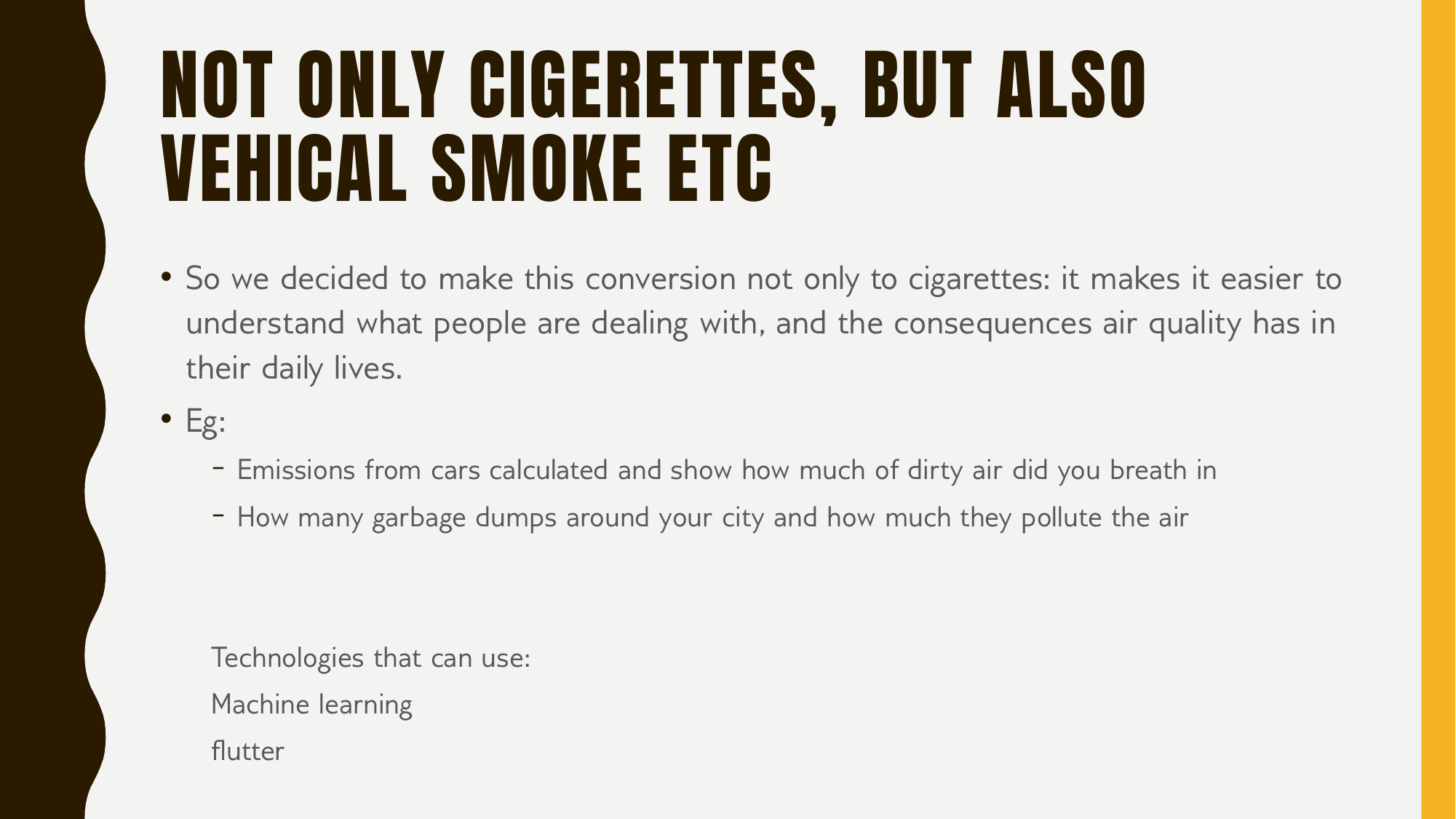

# Not only Cigerettes, But also vehical smoke etc
So we decided to make this conversion not only to cigarettes: it makes it easier to understand what people are dealing with, and the consequences air quality has in their daily lives.
Eg:
Emissions from cars calculated and show how much of dirty air did you breath in
How many garbage dumps around your city and how much they pollute the air

Technologies that can use:
	Machine learning
	flutter